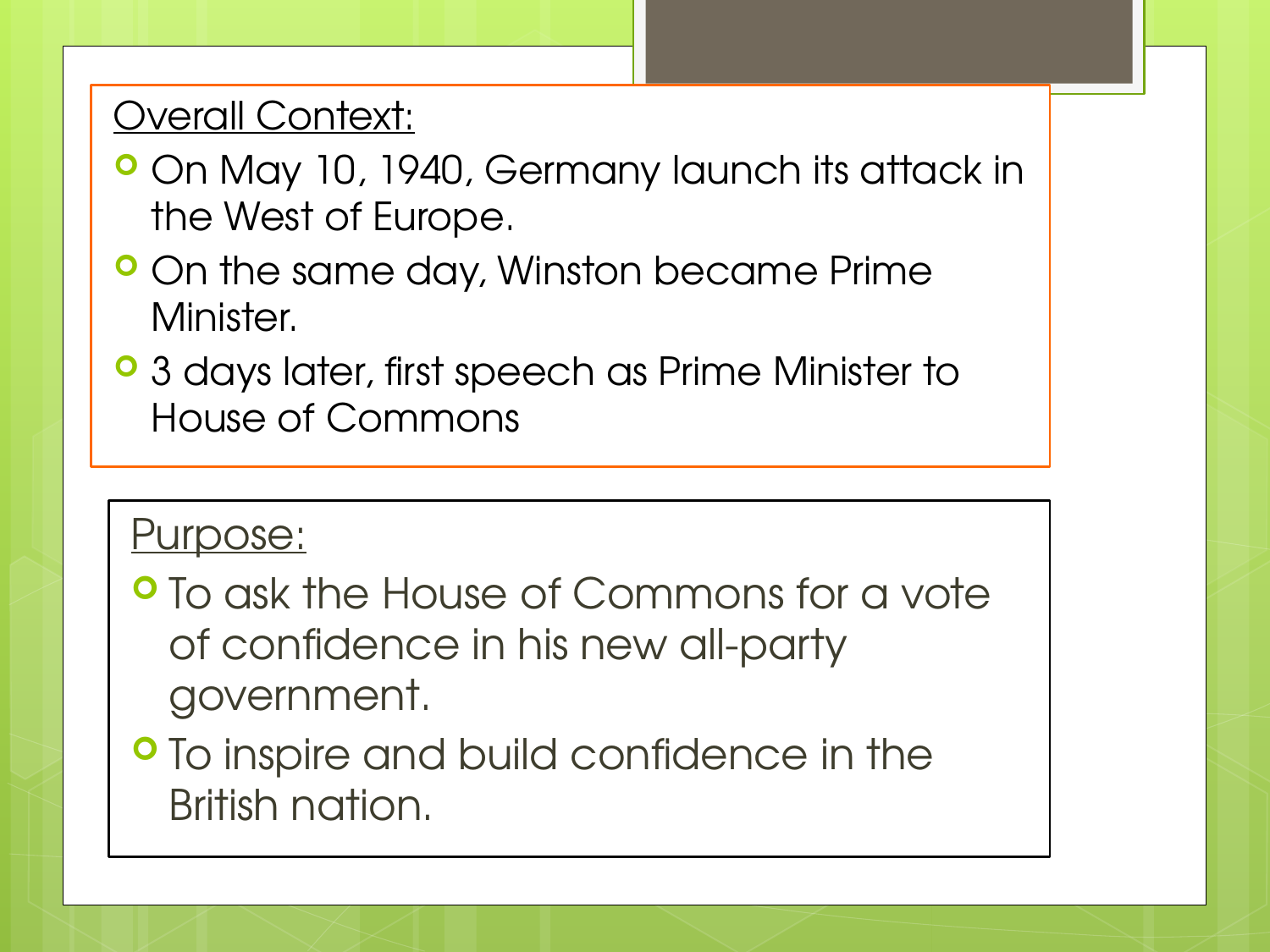

Overall Context:
On May 10, 1940, Germany launch its attack in the West of Europe.
On the same day, Winston became Prime Minister.
3 days later, first speech as Prime Minister to House of Commons
Purpose:
To ask the House of Commons for a vote of confidence in his new all-party government.
To inspire and build confidence in the British nation.